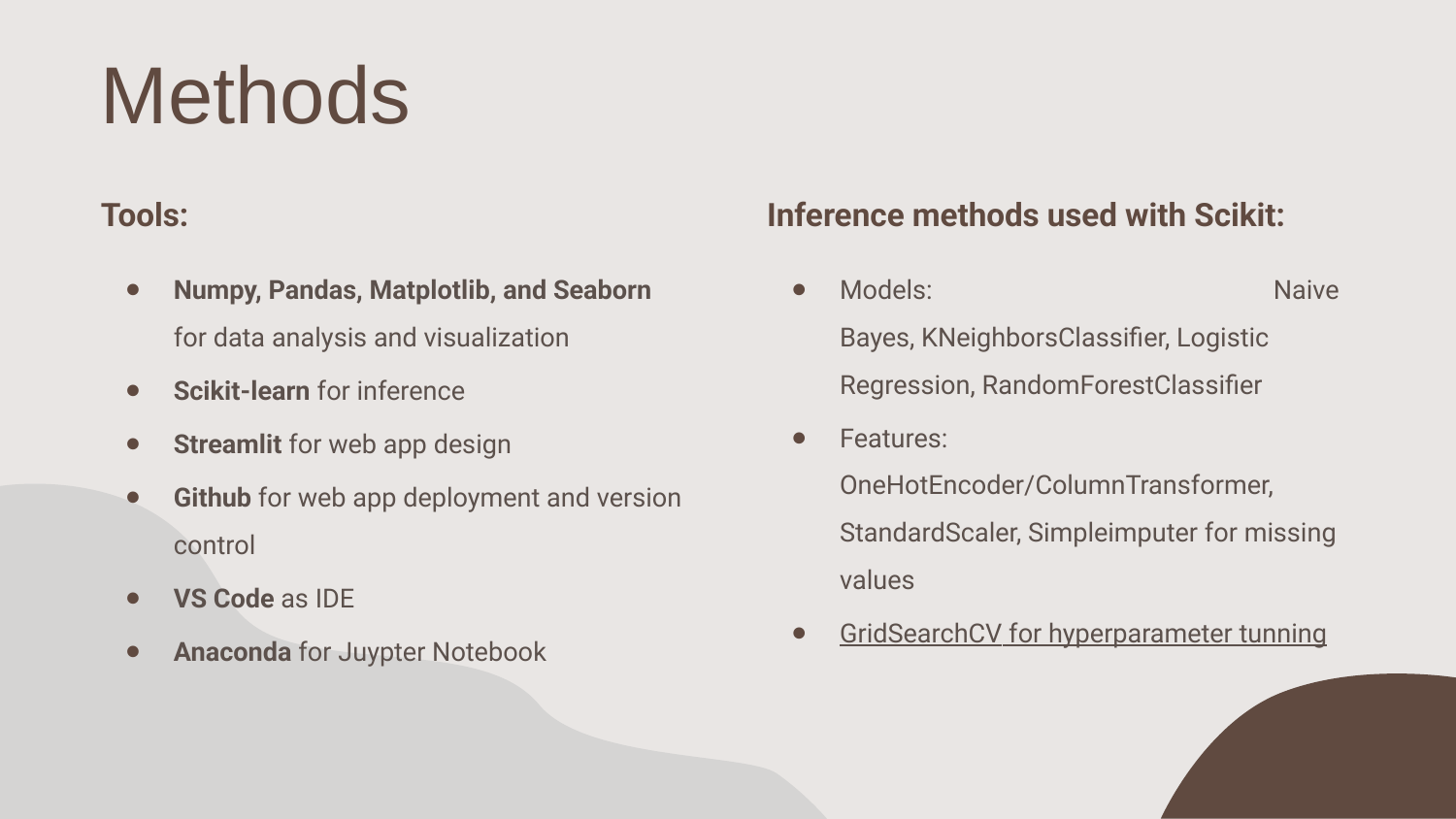

# Methods
Tools:
Numpy, Pandas, Matplotlib, and Seaborn for data analysis and visualization
Scikit-learn for inference
Streamlit for web app design
Github for web app deployment and version control
VS Code as IDE
Anaconda for Juypter Notebook
Inference methods used with Scikit:
Models:                                                    Naive Bayes, KNeighborsClassifier, Logistic Regression, RandomForestClassifier
Features: OneHotEncoder/ColumnTransformer, StandardScaler, Simpleimputer for missing values
GridSearchCV for hyperparameter tunning